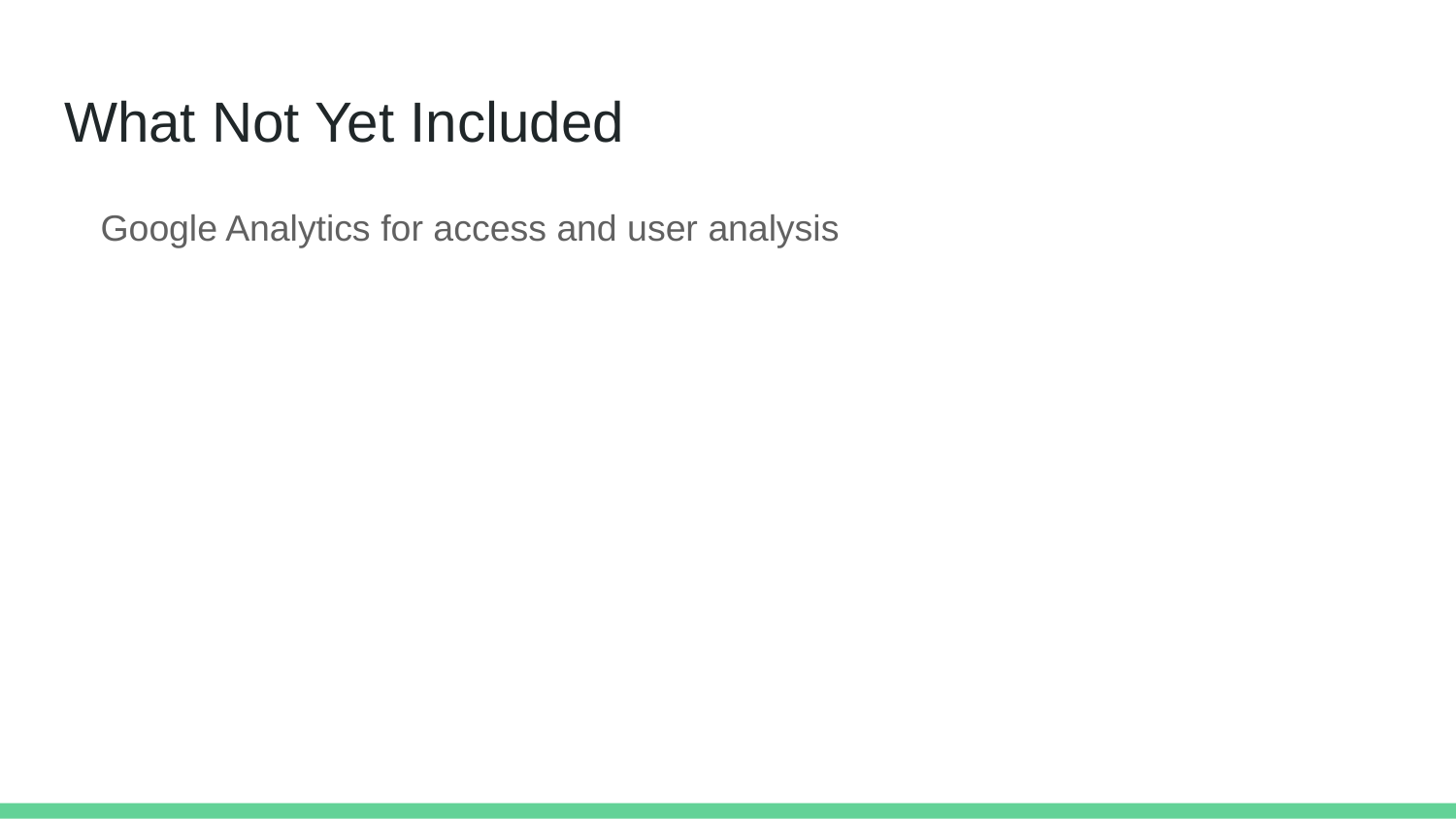

# What Not Yet Included
Google Analytics for access and user analysis